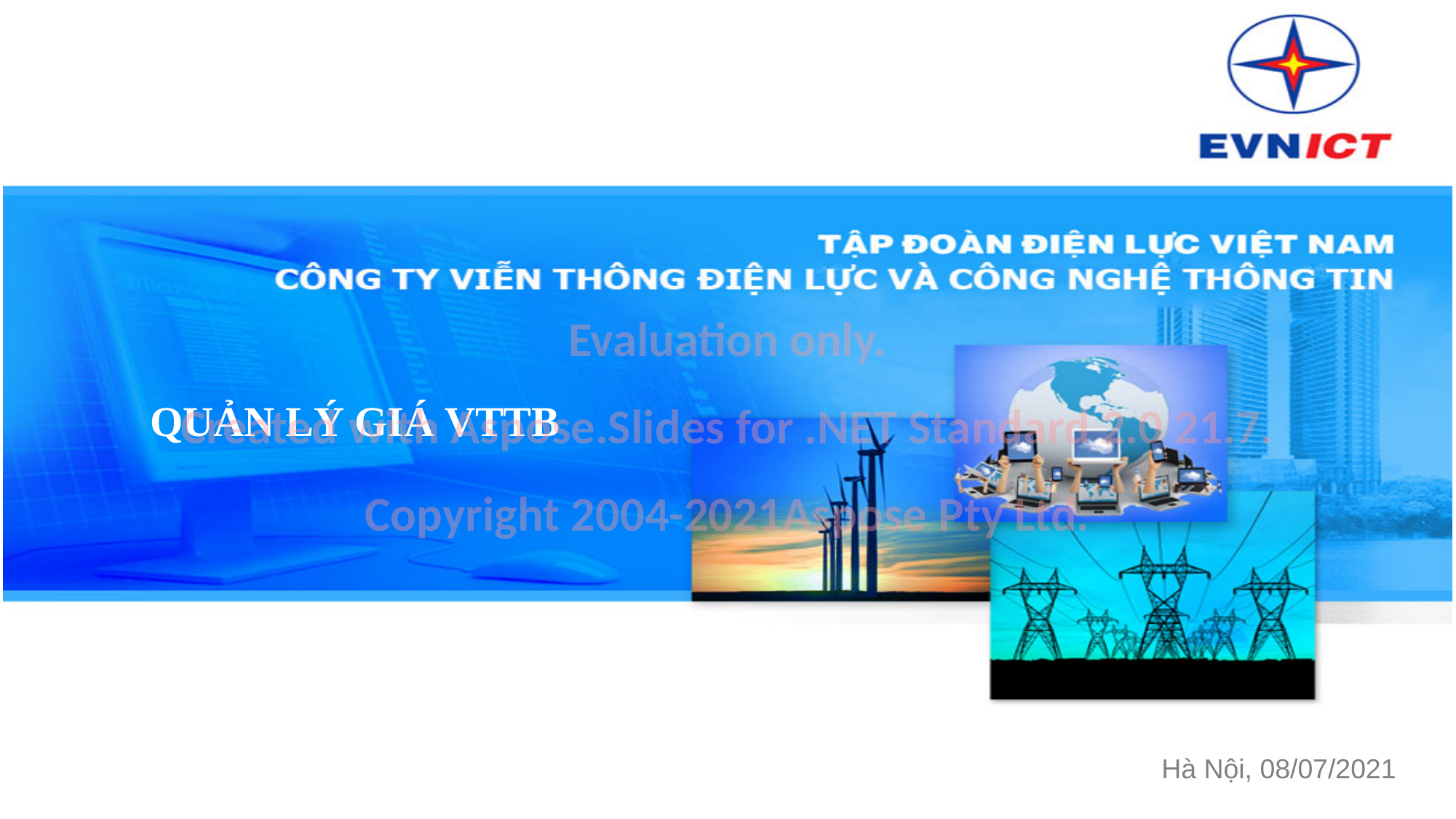

Evaluation only.
Created with Aspose.Slides for .NET Standard 2.0 21.7.
Copyright 2004-2021Aspose Pty Ltd.
# QUẢN LÝ GIÁ VTTB

Hà Nội, 08/07/2021